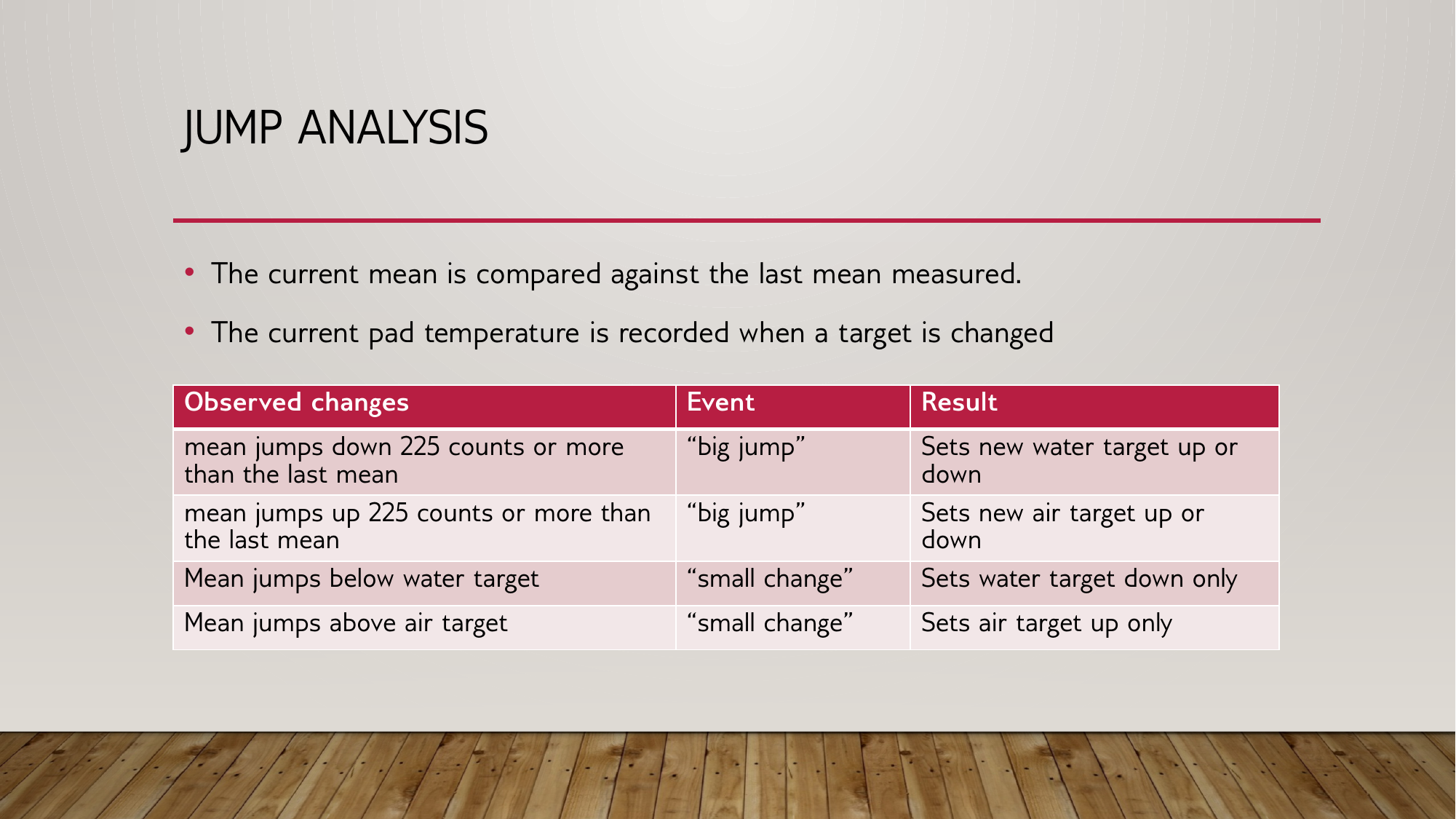

# JUMP Analysis
The current mean is compared against the last mean measured.
The current pad temperature is recorded when a target is changed
| Observed changes | Event | Result |
| --- | --- | --- |
| mean jumps down 225 counts or more than the last mean | “big jump” | Sets new water target up or down |
| mean jumps up 225 counts or more than the last mean | “big jump” | Sets new air target up or down |
| Mean jumps below water target | “small change” | Sets water target down only |
| Mean jumps above air target | “small change” | Sets air target up only |